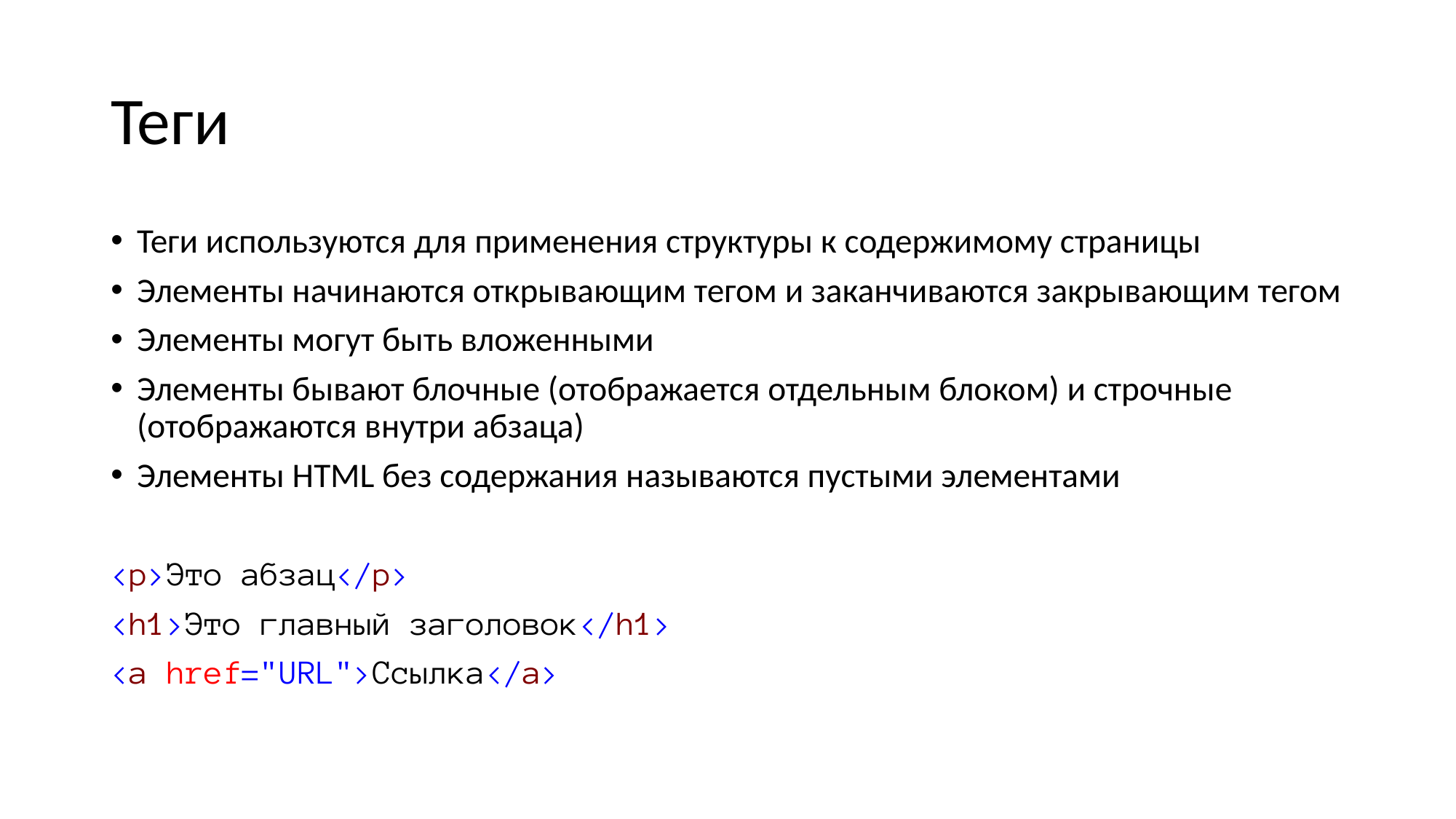

# Теги
Теги используются для применения структуры к содержимому страницы
Элементы начинаются открывающим тегом и заканчиваются закрывающим тегом
Элементы могут быть вложенными
Элементы бывают блочные (отображается отдельным блоком) и строчные (отображаются внутри абзаца)
Элементы HTML без содержания называются пустыми элементами

<p>Это абзац</p>
<h1>Это главный заголовок</h1>
<a href="URL">Ссылка</a>